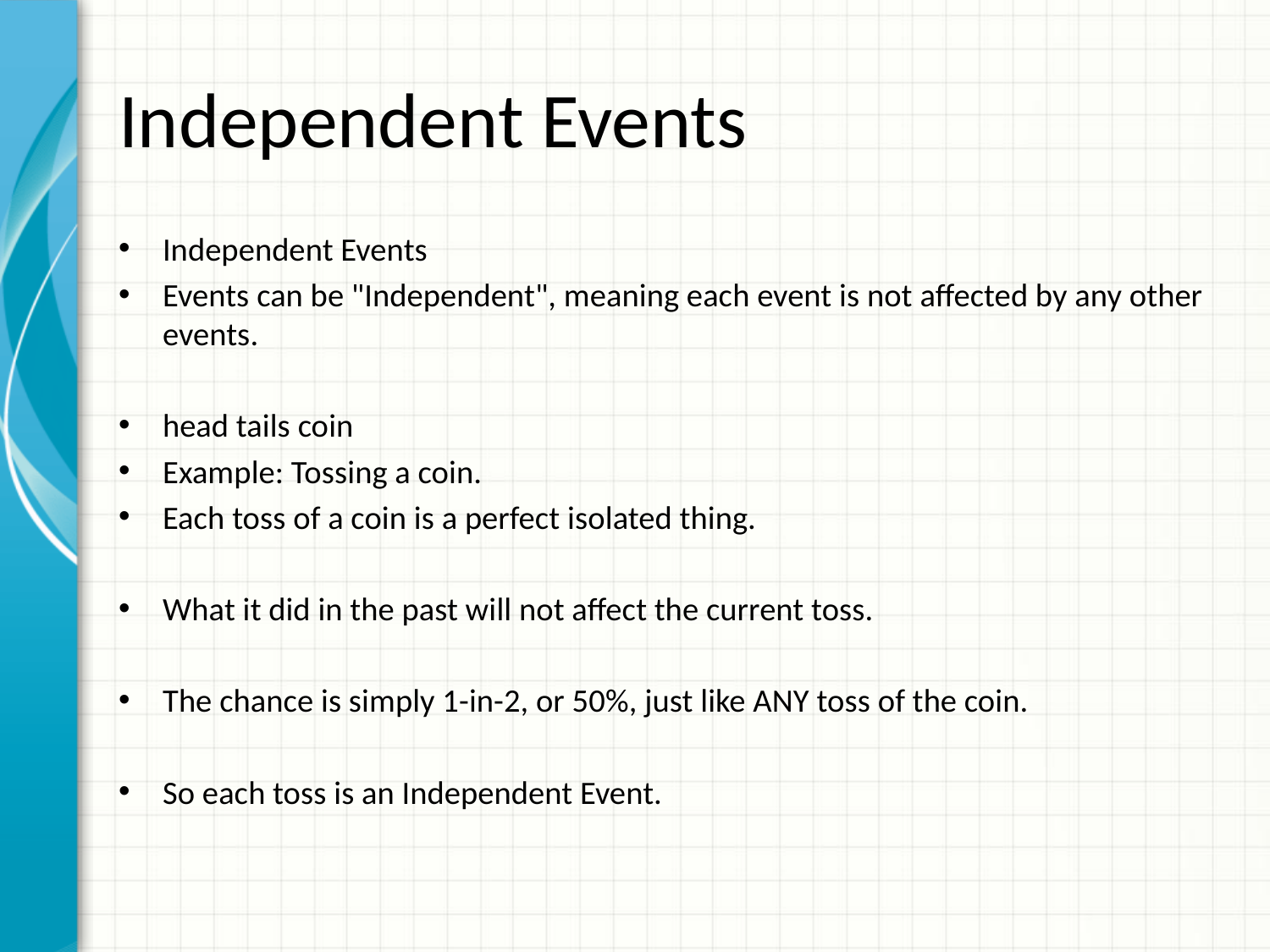

# Independent Events
Independent Events
Events can be "Independent", meaning each event is not affected by any other events.

head tails coin
Example: Tossing a coin.
Each toss of a coin is a perfect isolated thing.

What it did in the past will not affect the current toss.

The chance is simply 1-in-2, or 50%, just like ANY toss of the coin.

So each toss is an Independent Event.